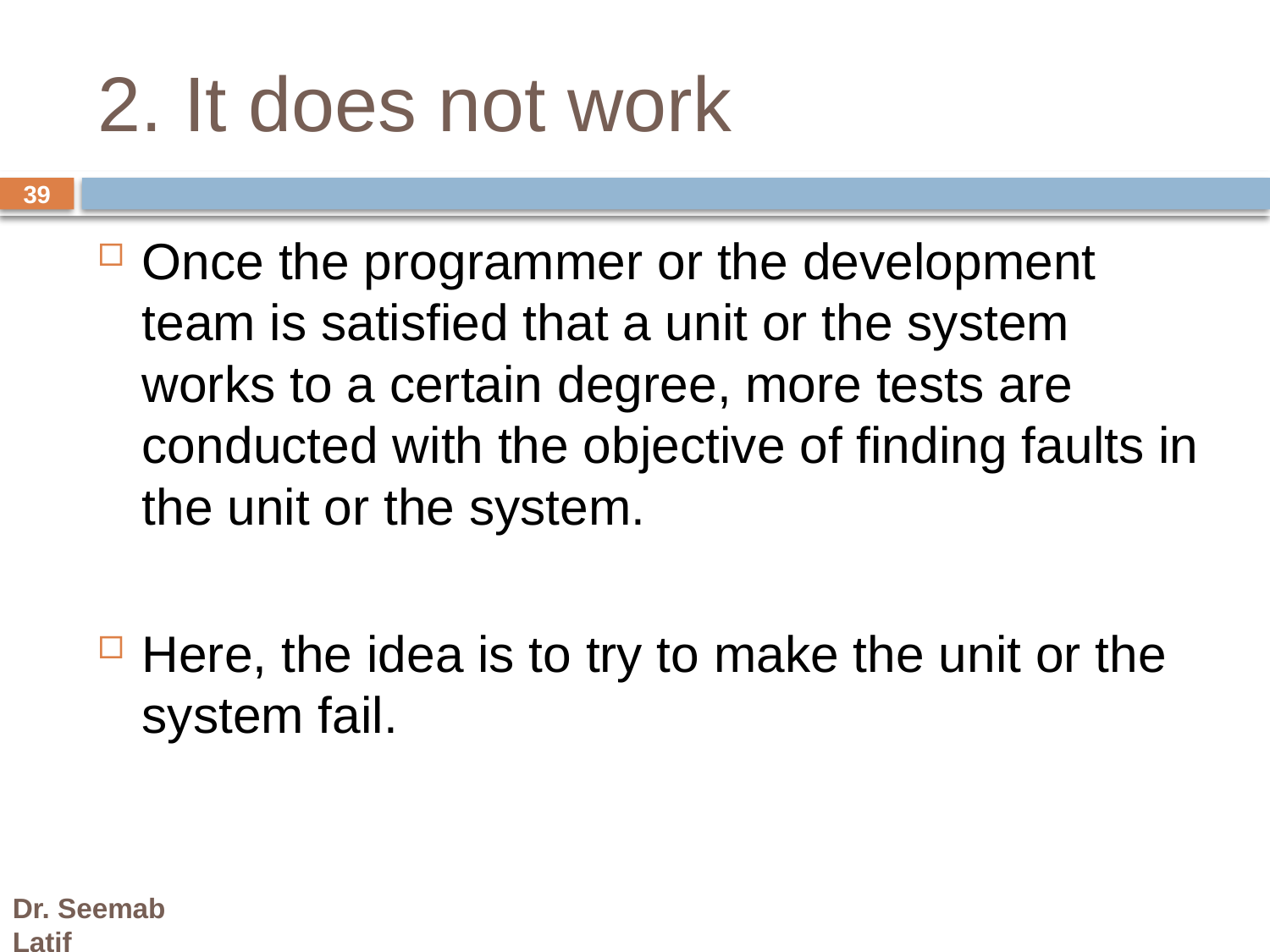

# 2. It does not work
39
Once the programmer or the development team is satisfied that a unit or the system works to a certain degree, more tests are conducted with the objective of finding faults in the unit or the system.

Here, the idea is to try to make the unit or the system fail.
Dr. Seemab Latif